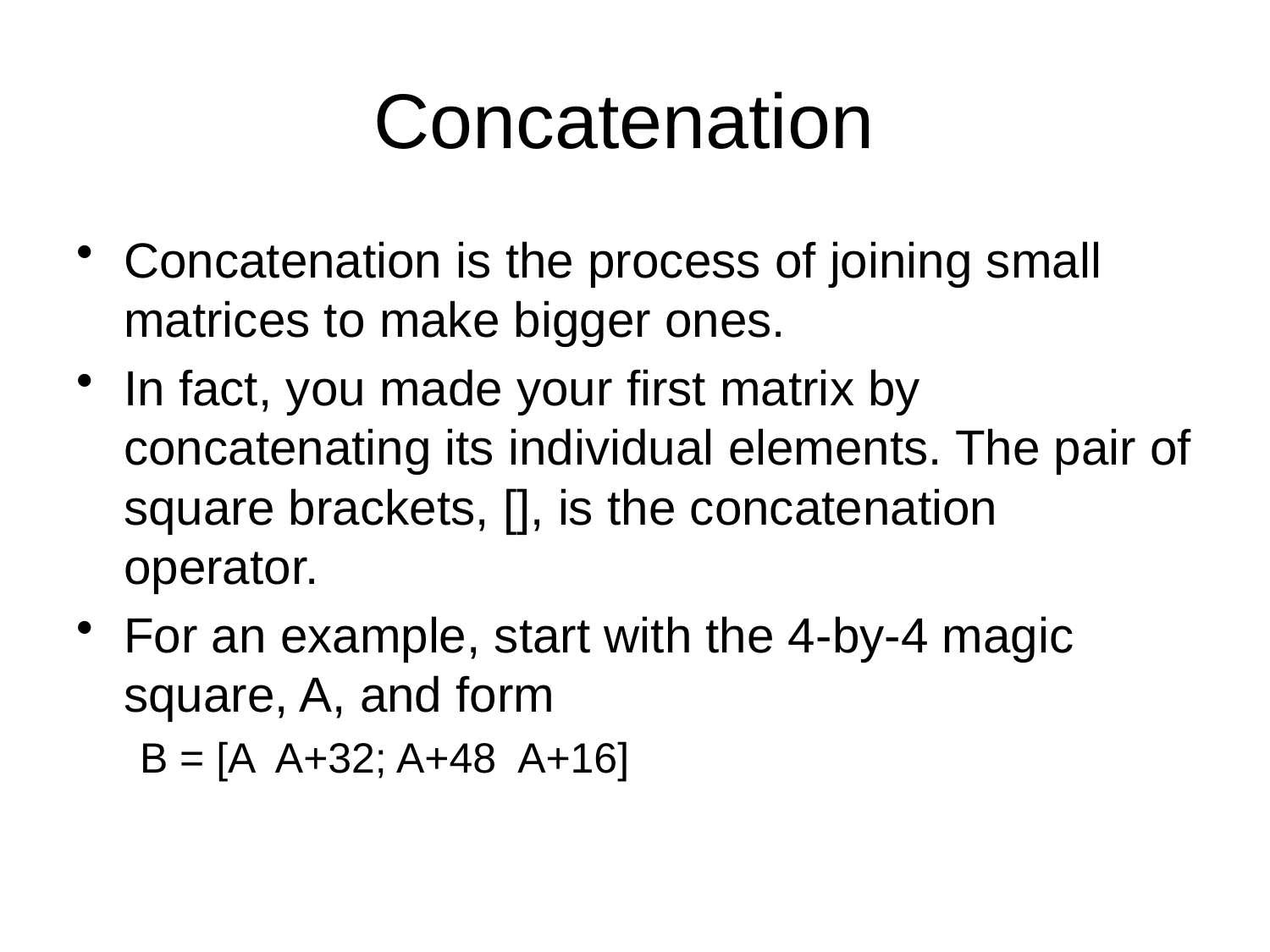

# Concatenation
Concatenation is the process of joining small matrices to make bigger ones.
In fact, you made your first matrix by concatenating its individual elements. The pair of square brackets, [], is the concatenation operator.
For an example, start with the 4-by-4 magic square, A, and form
B = [A  A+32; A+48  A+16]